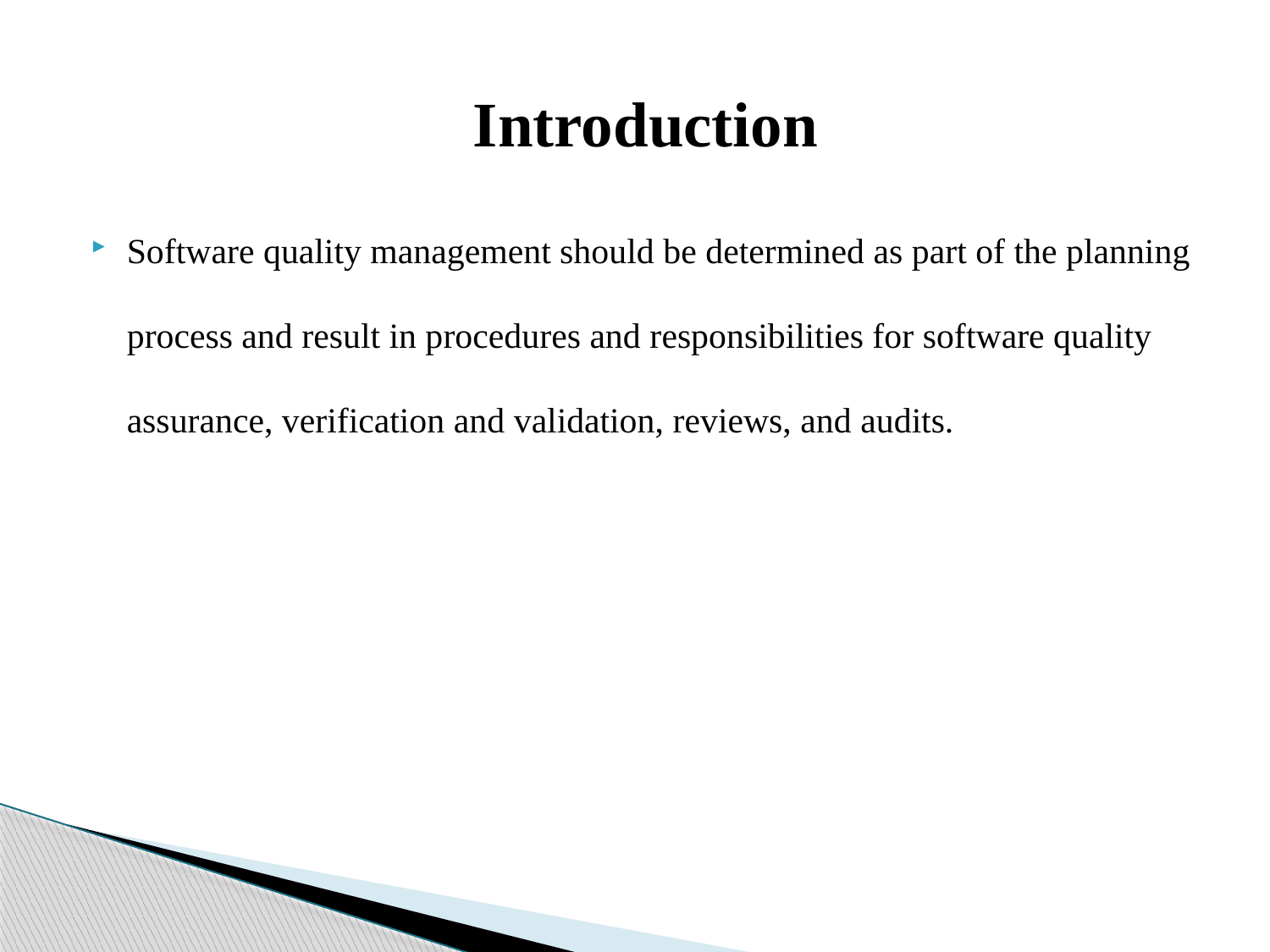

# Introduction
Software quality management should be determined as part of the planning process and result in procedures and responsibilities for software quality assurance, verification and validation, reviews, and audits.